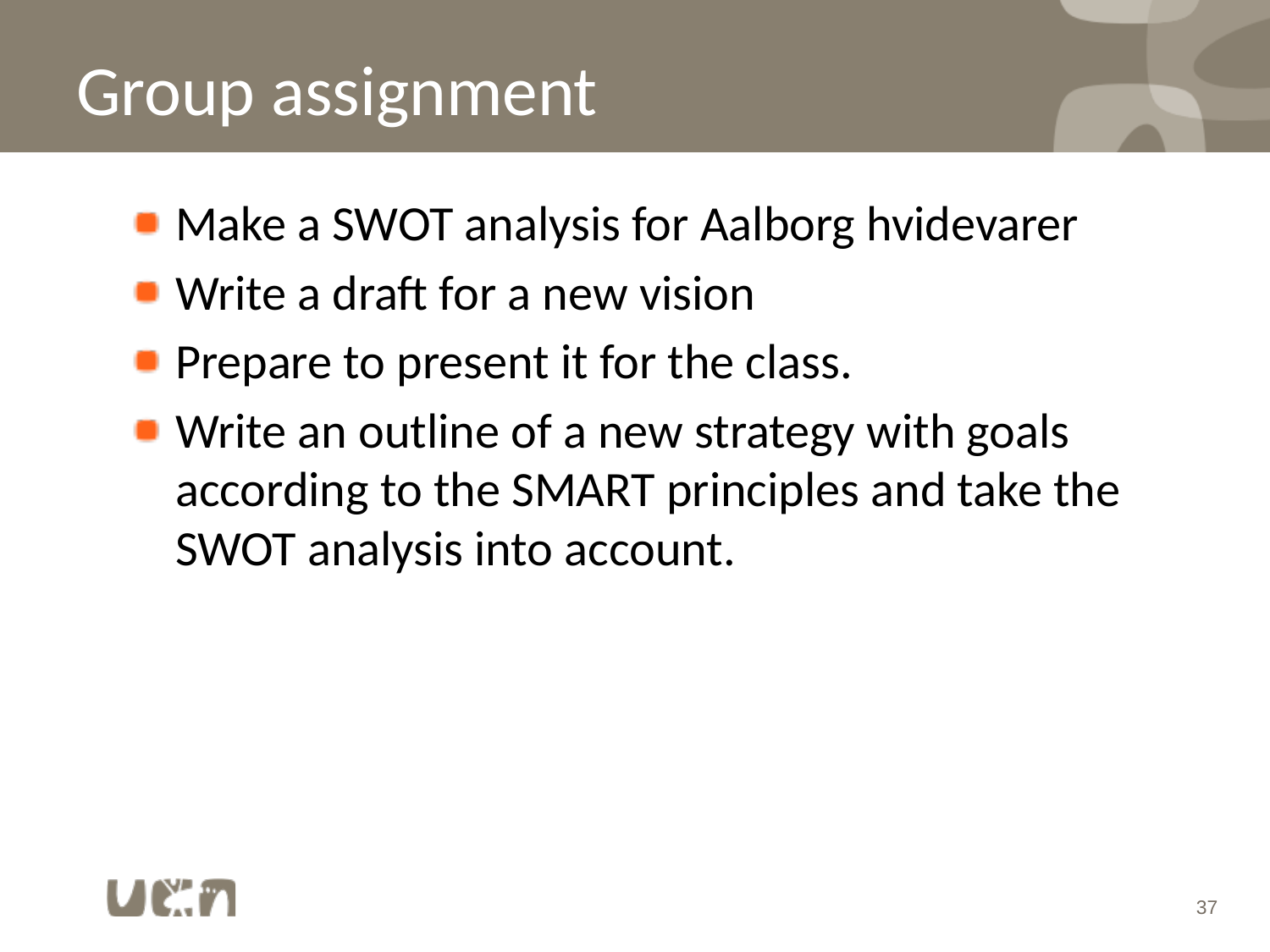

37
# Group assignment

Make a SWOT analysis for Aalborg hvidevarer
Write a draft for a new vision
Prepare to present it for the class.
Write an outline of a new strategy with goals according to the SMART principles and take the SWOT analysis into account.